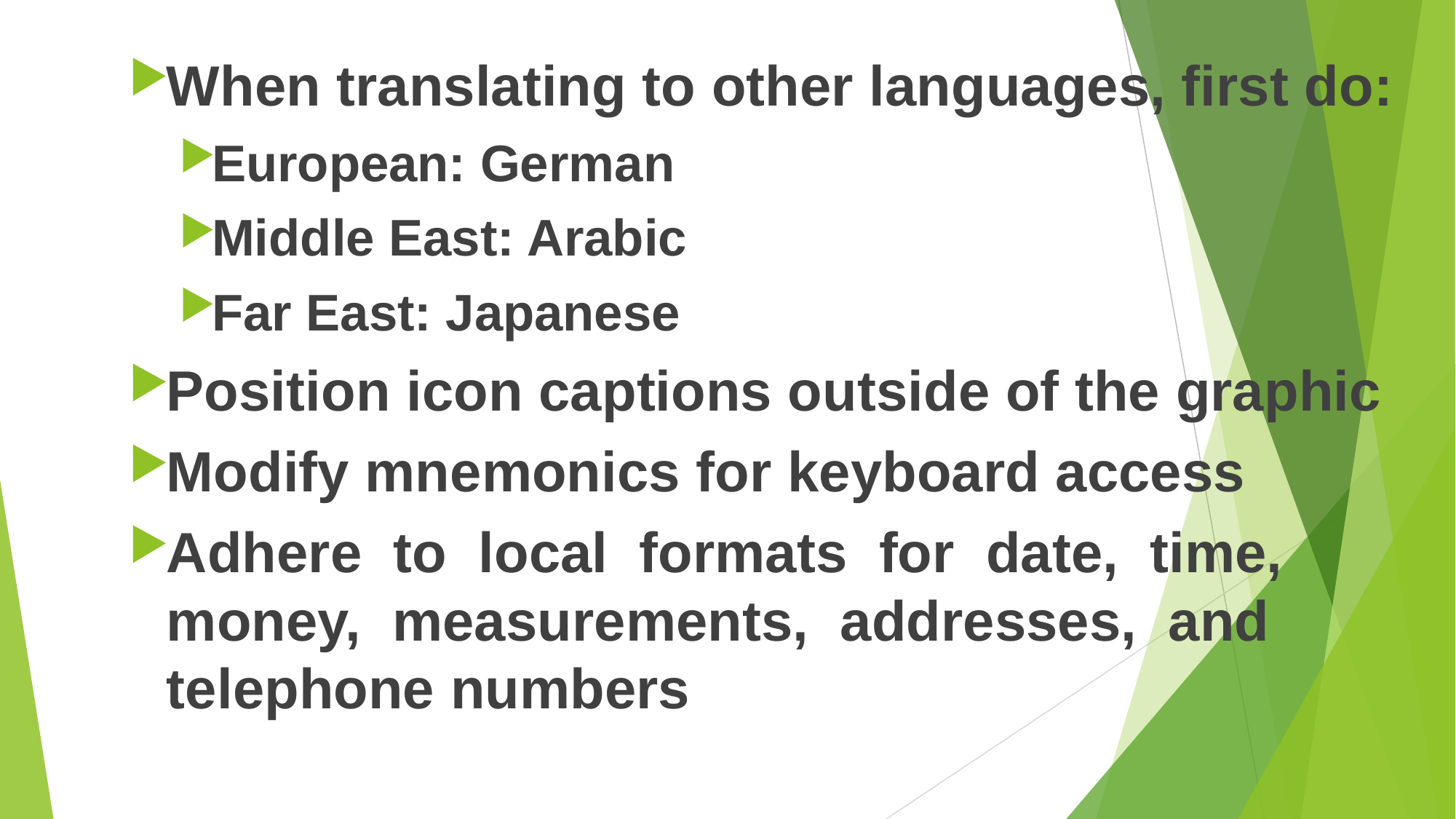

When translating to other languages, first do:
European: German
Middle East: Arabic
Far East: Japanese
Position icon captions outside of the graphic
Modify mnemonics for keyboard access
Adhere  to  local  formats  for  date,  time,  money,  measurements,  addresses,  and telephone numbers

#